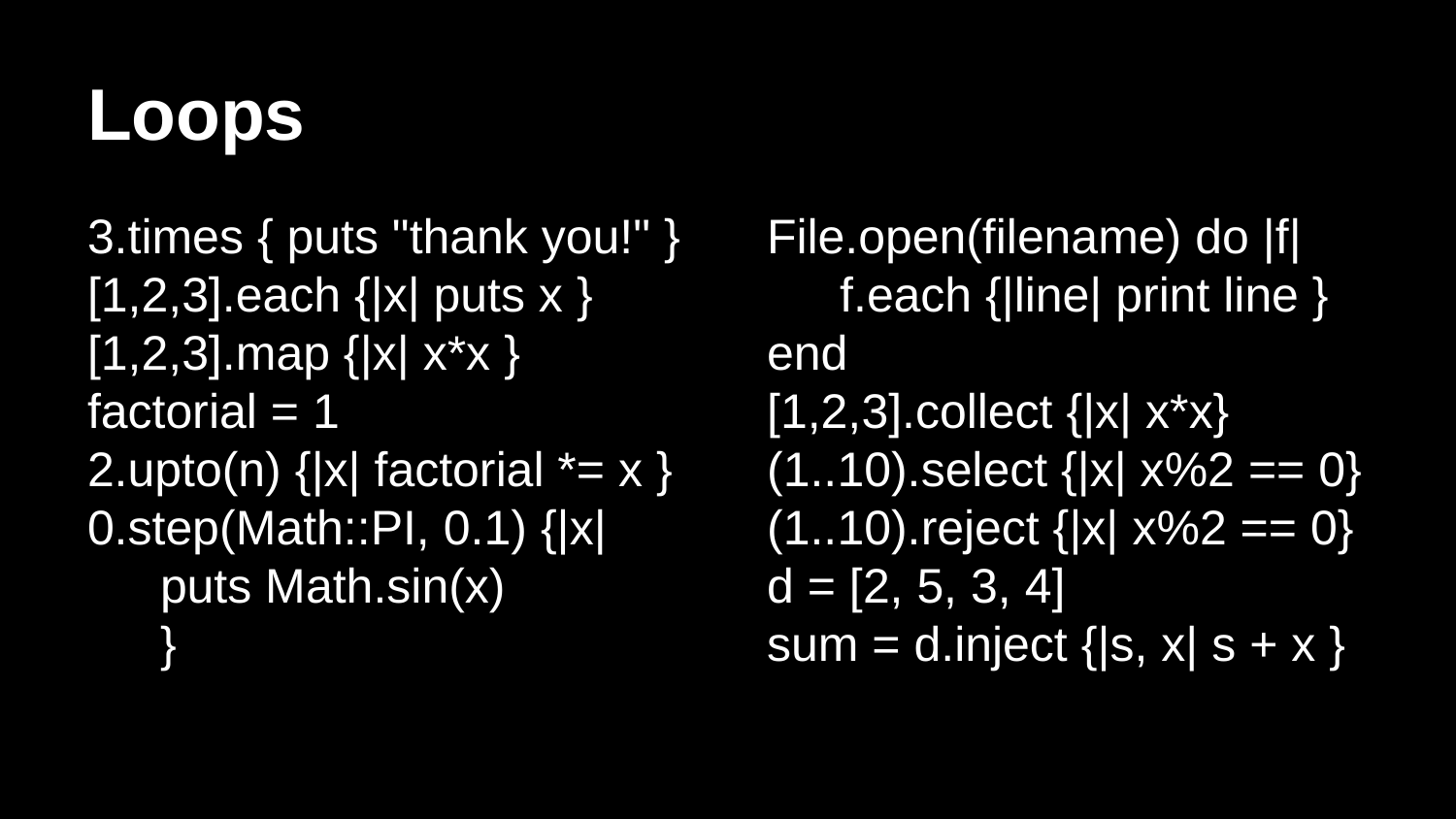

# Loops
3.times { puts "thank you!" }
[1,2,3].each {|x| puts x }
[1,2,3].map {|x| x*x }
factorial = 1
2.upto(n) {|x| factorial *= x }
0.step(Math::PI, 0.1) {|x|
puts Math.sin(x)
}
File.open(filename) do |f|
f.each {|line| print line }
end
[1,2,3].collect {|x| x*x}
(1..10).select {|x| x%2 == 0}
(1..10).reject {|x| x%2 == 0}
d = [2, 5, 3, 4]
sum = d.inject {|s, x| s + x }